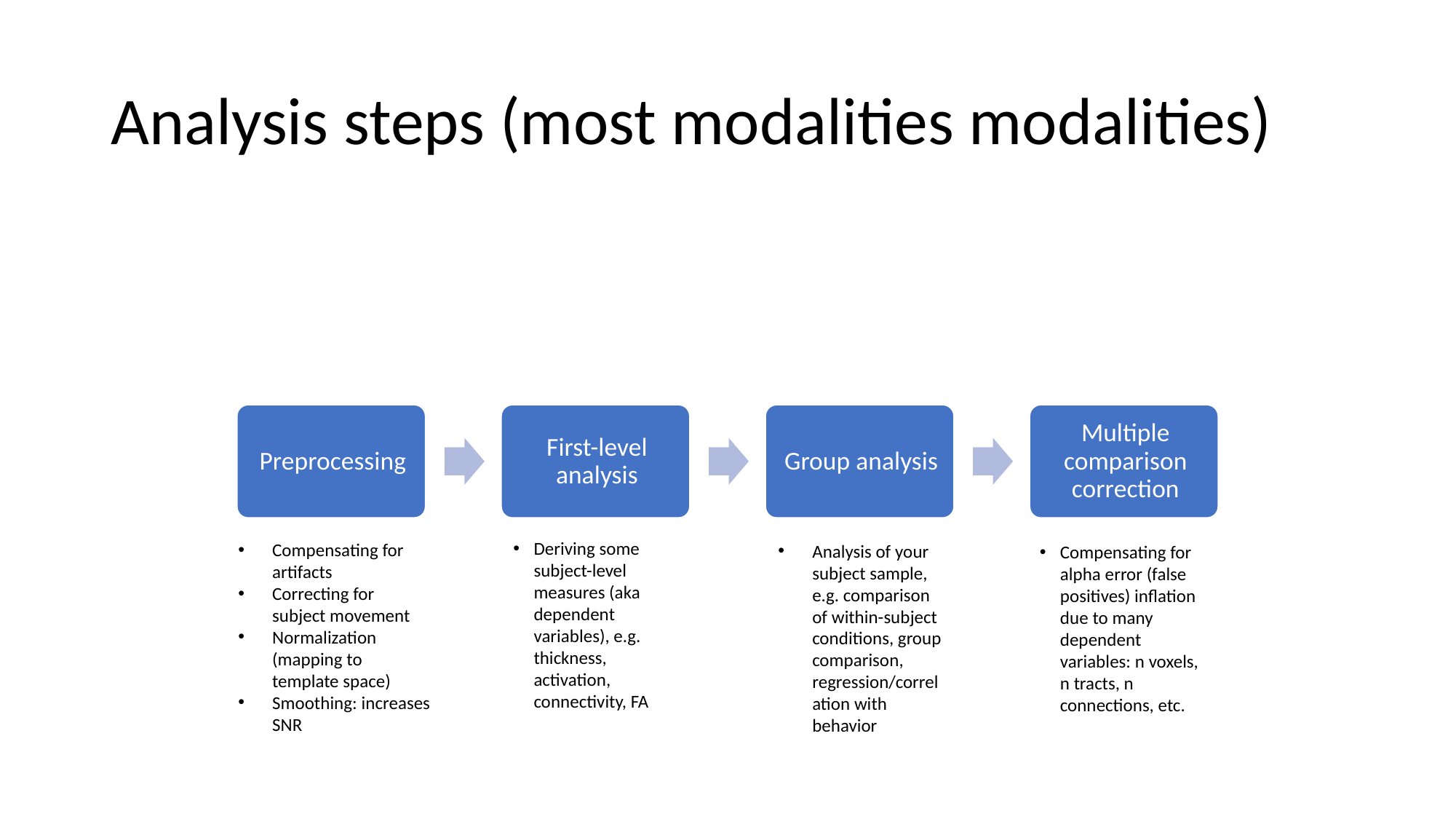

# Analysis steps (most modalities modalities)
Preprocessing

First-level analysis

Group analysis

Multiple comparison correction
Deriving some subject-level measures (aka dependent variables), e.g. thickness, activation, connectivity, FA
Compensating for artifacts
Correcting for subject movement
Normalization (mapping to template space)
Smoothing: increases SNR
Analysis of your subject sample, e.g. comparison of within-subject conditions, group comparison, regression/correlation with behavior
Compensating for alpha error (false positives) inflation due to many dependent variables: n voxels, n tracts, n connections, etc.